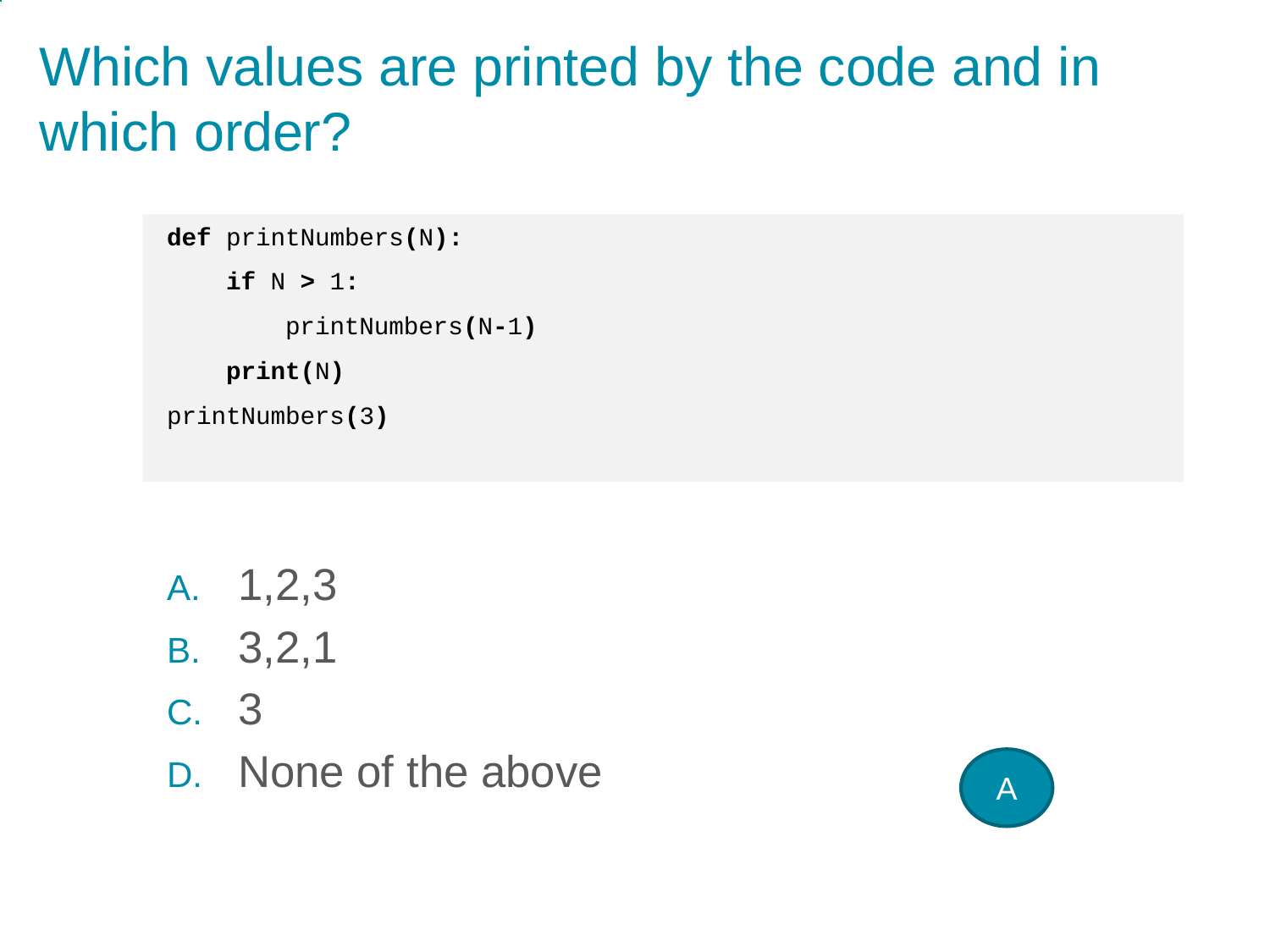

# Which values are printed by the code and in which order?
def printNumbers(N):
    if N > 1:
        printNumbers(N-1)
    print(N)
printNumbers(3)
1,2,3
3,2,1
3
None of the above
A